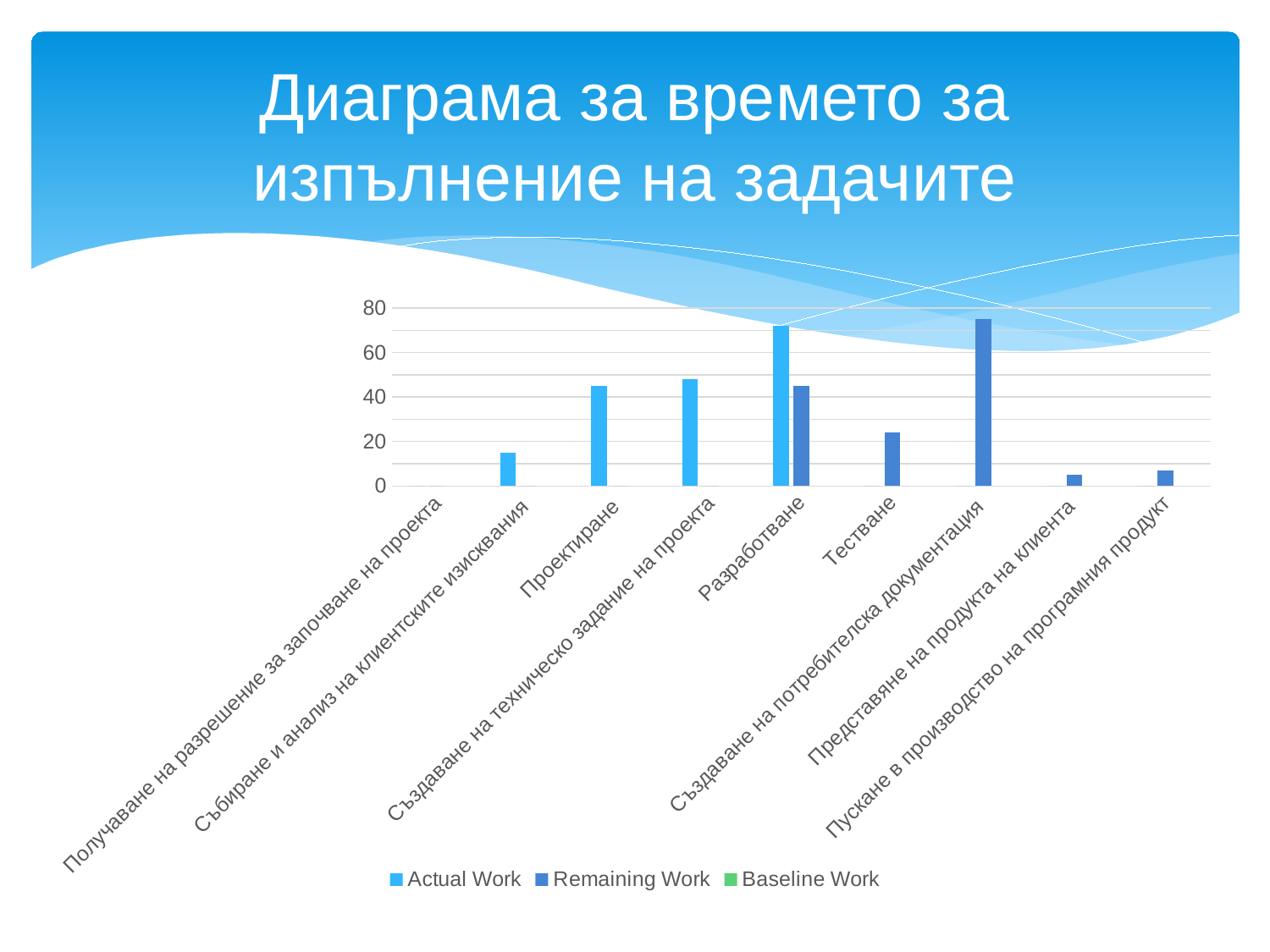

# Диаграма за времето за изпълнение на задачите

### Chart

| Category | Actual Work | Remaining Work | Baseline Work |
|---|---|---|---|
| Получаване на разрешение за започване на проекта | 0.0 | 0.0 | None |
| Събиране и анализ на клиентските изисквания  | 15.0 | 0.0 | None |
| Проектиране  | 45.0 | 0.0 | None |
| Създаване на техническо задание на проекта | 48.0 | 0.0 | None |
| Разработване | 72.0 | 45.0 | None |
| Тестване | 0.0 | 24.0 | None |
| Създаване на потребителска документация  | 0.0 | 75.0 | None |
| Представяне на продукта на клиента  | 0.0 | 5.0 | None |
| Пускане в производство на програмния продукт | 0.0 | 7.0 | None |